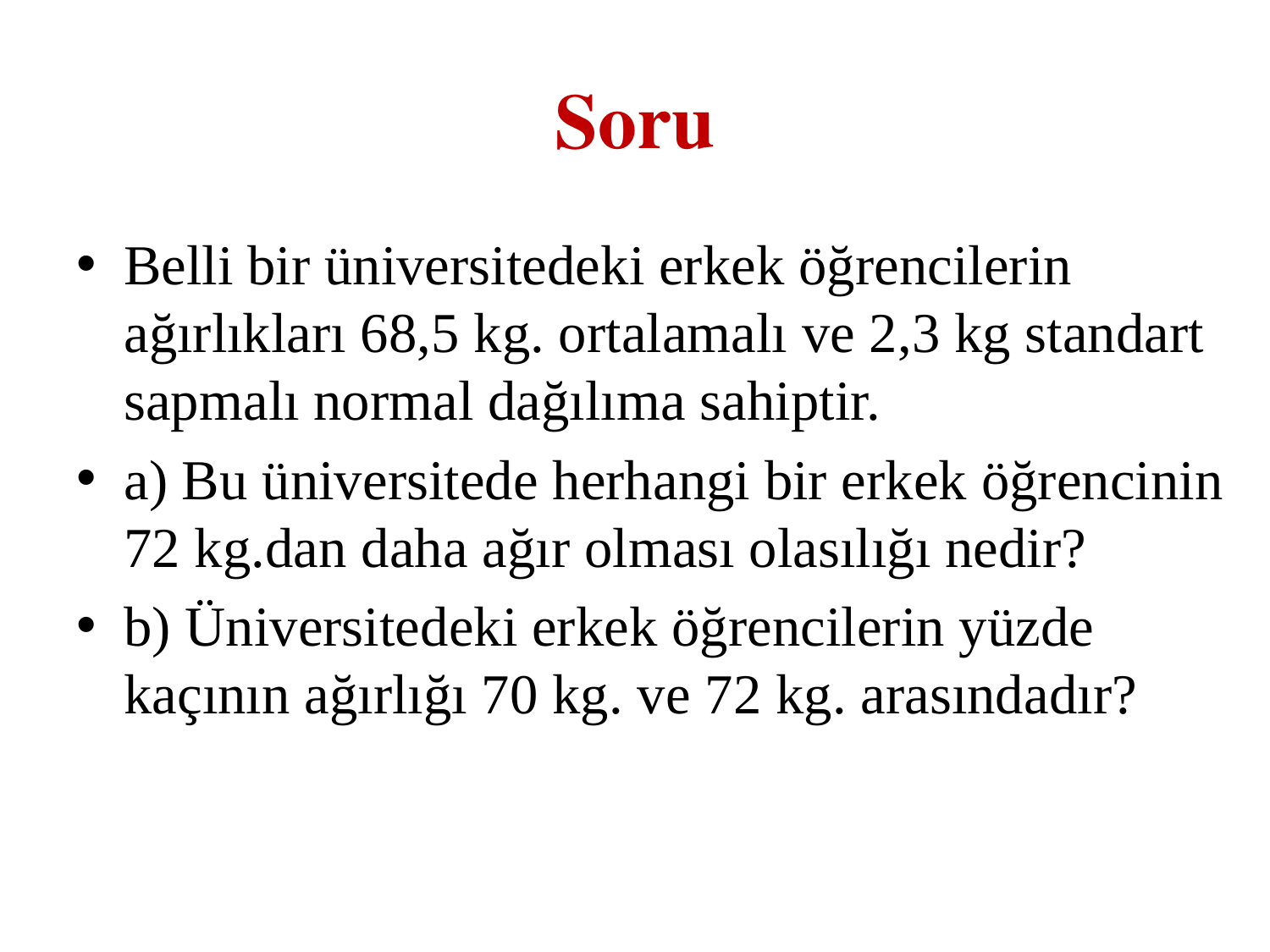

# Soru
Belli bir üniversitedeki erkek öğrencilerin ağırlıkları 68,5 kg. ortalamalı ve 2,3 kg standart sapmalı normal dağılıma sahiptir.
a) Bu üniversitede herhangi bir erkek öğrencinin 72 kg.dan daha ağır olması olasılığı nedir?
b) Üniversitedeki erkek öğrencilerin yüzde kaçının ağırlığı 70 kg. ve 72 kg. arasındadır?